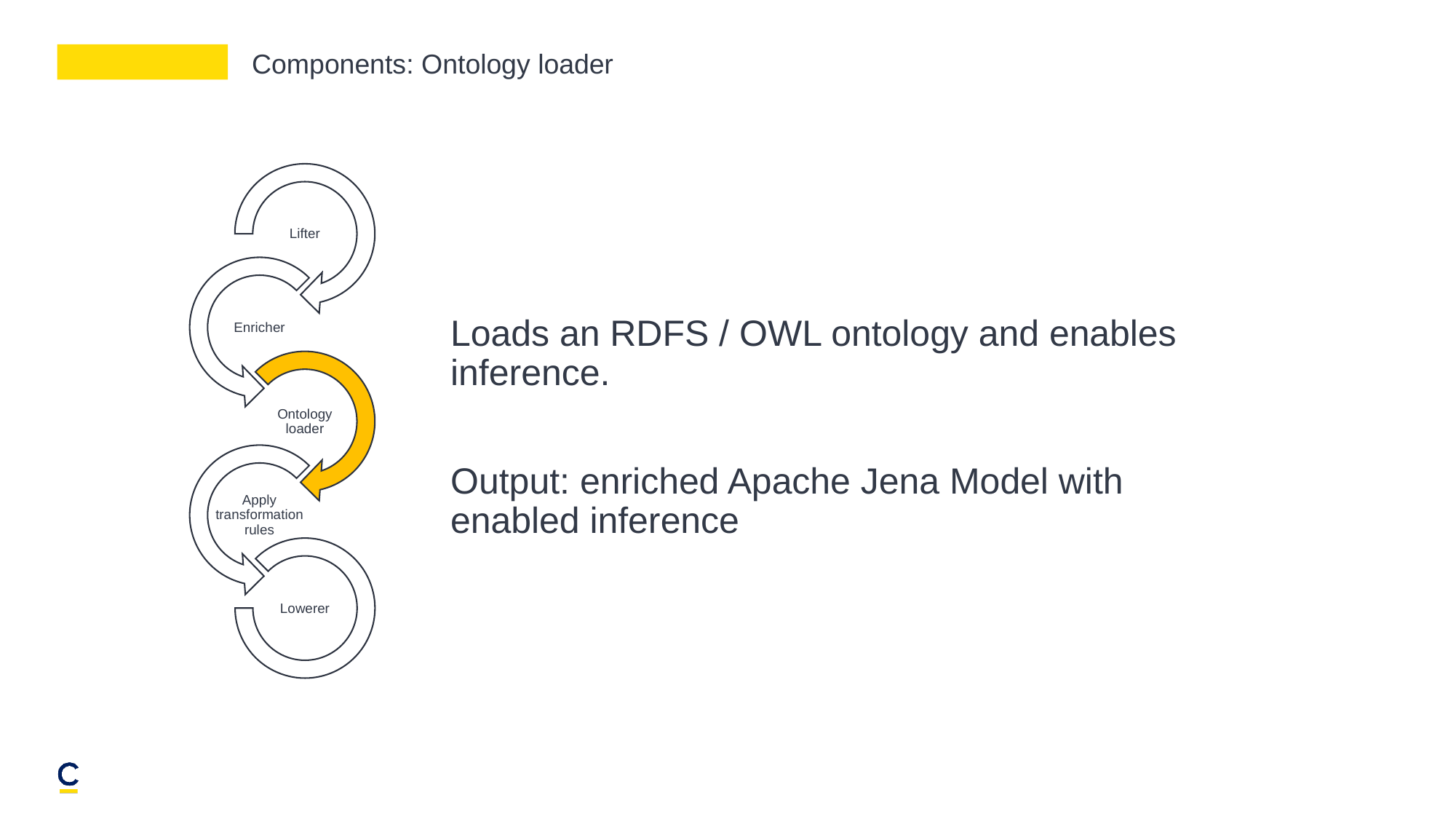

# Components: Ontology loader
Lifter
Enricher
Ontology loader
Apply transformation rules
Lowerer
Loads an RDFS / OWL ontology and enables inference.

Output: enriched Apache Jena Model with enabled inference